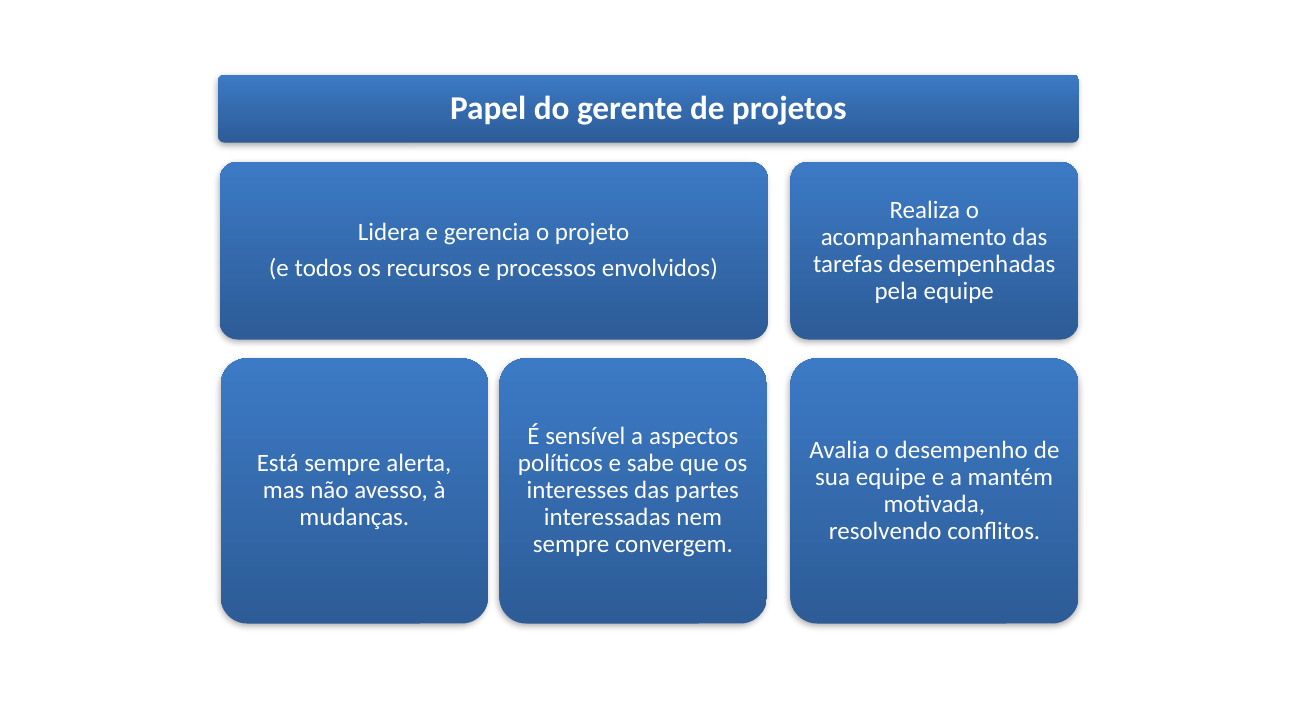

Papel do gerente de projetos

Lidera e gerencia o projeto
(e todos os recursos e processos envolvidos)
Realiza o acompanhamento das tarefas desempenhadas pela equipe

Está sempre alerta, mas não avesso, à mudanças.
É sensível a aspectos políticos e sabe que os interesses das partes interessadas nem sempre convergem.
Avalia o desempenho de sua equipe e a mantém motivada, resolvendo conflitos.